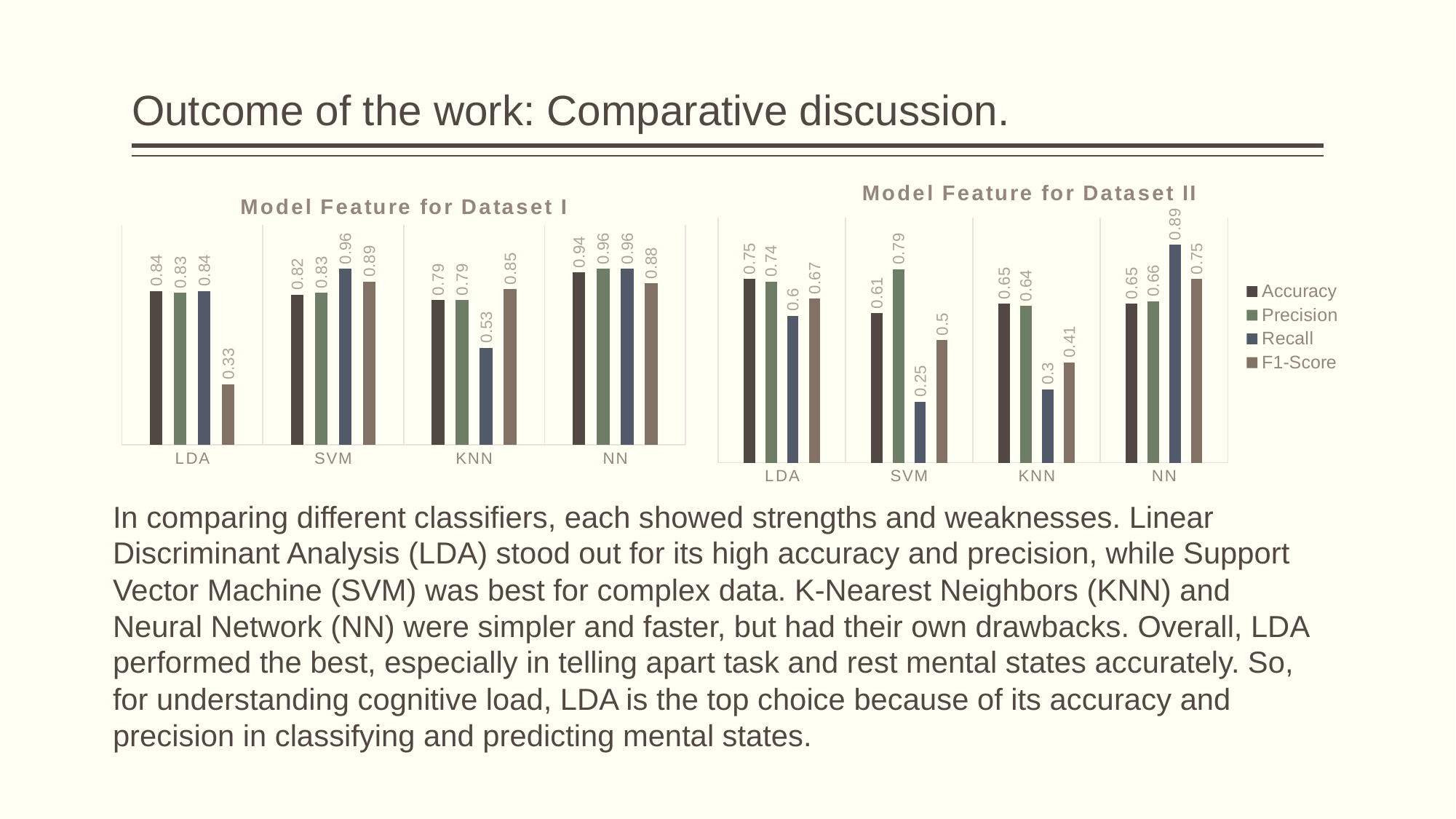

# Outcome of the work: Comparative discussion.

### Chart: Model Feature for Dataset II

| Category | Accuracy | Precision | Recall | F1-Score |
|---|---|---|---|---|
| LDA | 0.75 | 0.74 | 0.6 | 0.67 |
| SVM | 0.61 | 0.79 | 0.25 | 0.5 |
| KNN | 0.65 | 0.64 | 0.3 | 0.41 |
| NN | 0.65 | 0.66 | 0.89 | 0.75 |

### Chart: Model Feature for Dataset I

| Category | Accuracy | Precision | Recall | F1-Score |
|---|---|---|---|---|
| LDA | 0.84 | 0.83 | 0.84 | 0.33 |
| SVM | 0.82 | 0.83 | 0.96 | 0.89 |
| KNN | 0.79 | 0.79 | 0.53 | 0.85 |
| NN | 0.94 | 0.96 | 0.96 | 0.88 |
In comparing different classifiers, each showed strengths and weaknesses. Linear Discriminant Analysis (LDA) stood out for its high accuracy and precision, while Support Vector Machine (SVM) was best for complex data. K-Nearest Neighbors (KNN) and Neural Network (NN) were simpler and faster, but had their own drawbacks. Overall, LDA performed the best, especially in telling apart task and rest mental states accurately. So, for understanding cognitive load, LDA is the top choice because of its accuracy and precision in classifying and predicting mental states.